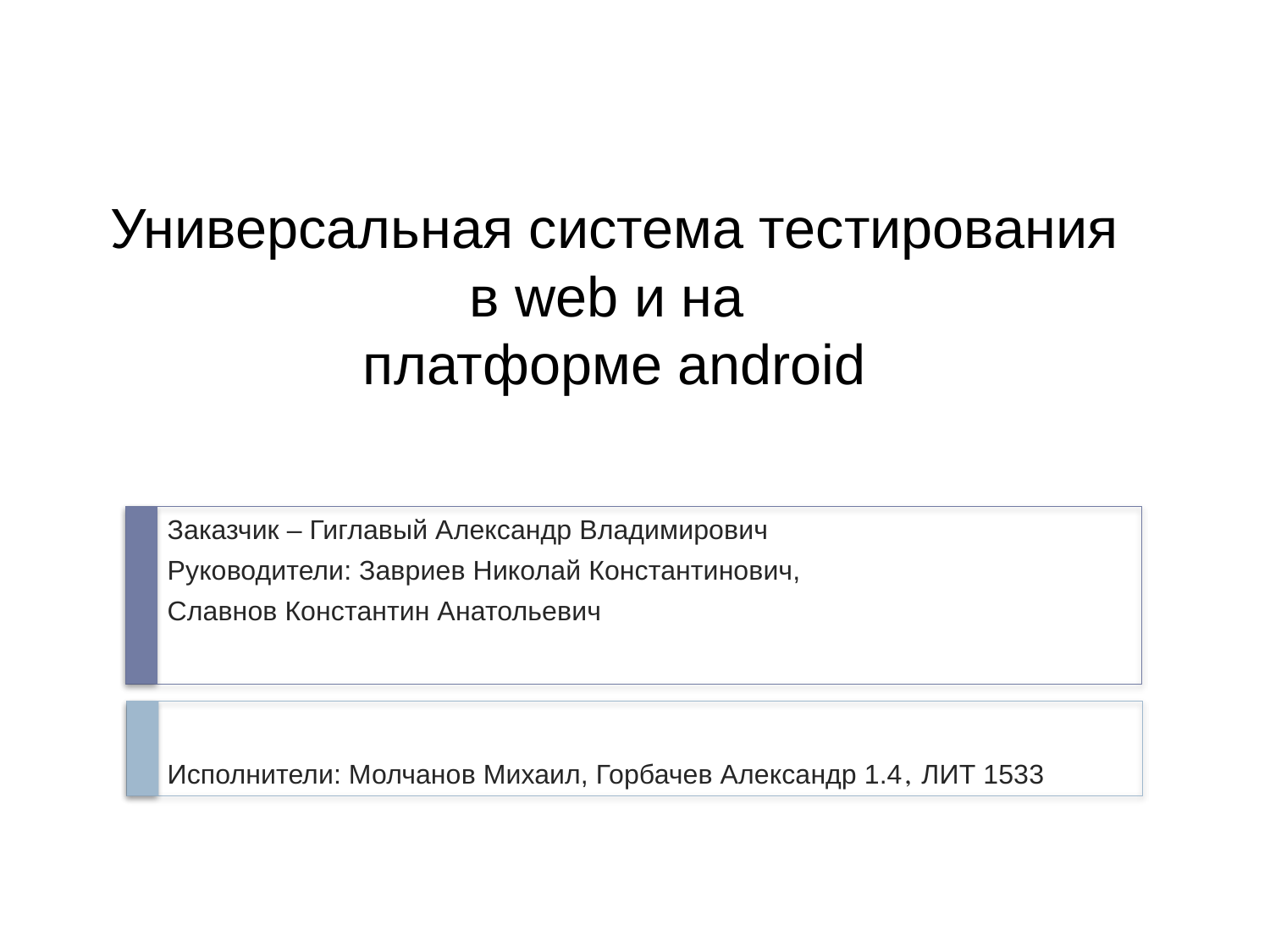

# Универсальная система тестирования в web и на платформе android
Заказчик – Гиглавый Александр Владимирович
Руководители: Завриев Николай Константинович,
Славнов Константин Анатольевич

Исполнители: Молчанов Михаил, Горбачев Александр 1.4, ЛИТ 1533